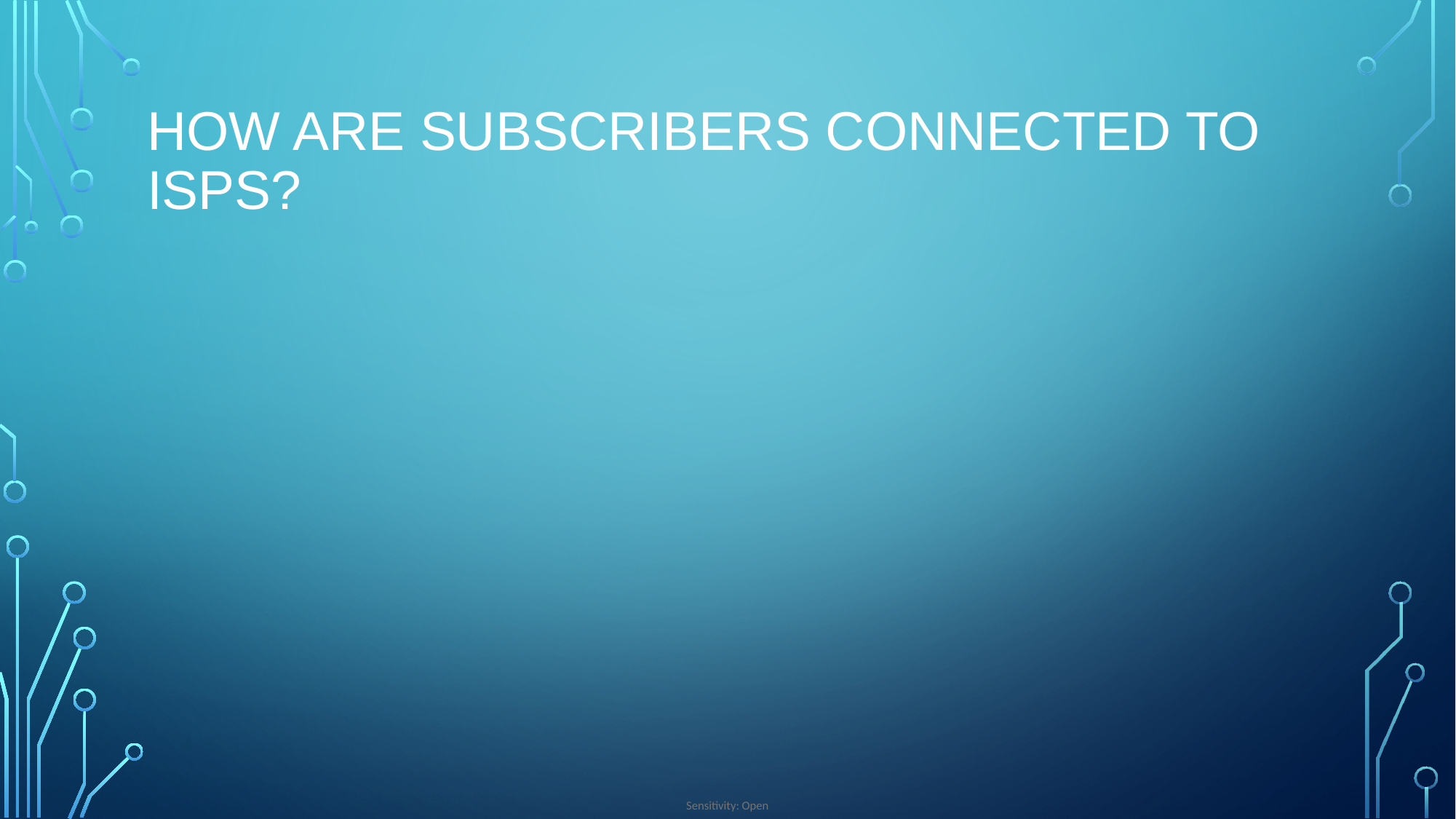

# How are subscribers connected to ISPs?